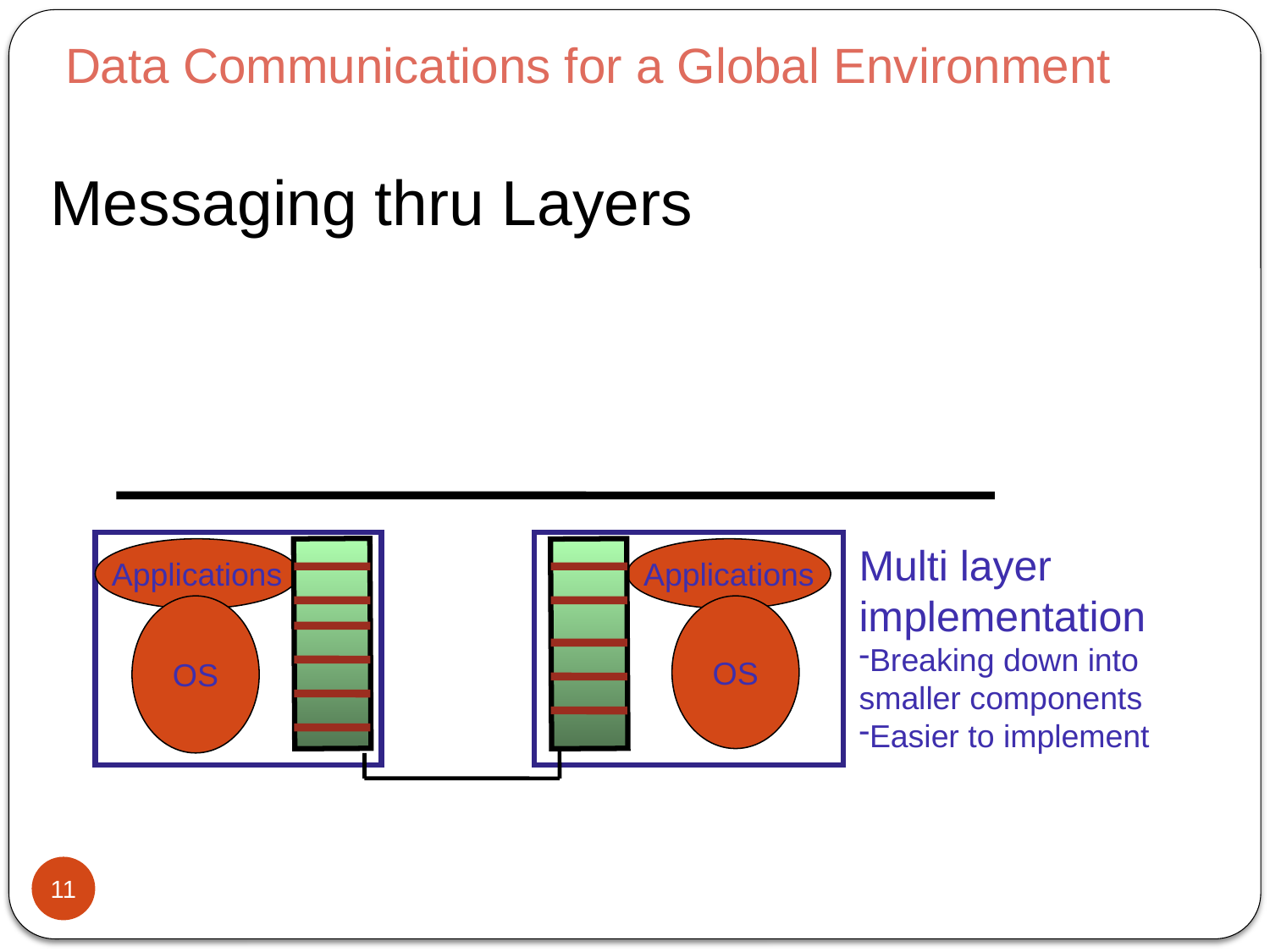

Data Communications for a Global Environment
Messaging thru Layers

Multi layer implementation
Breaking down into smaller components
Easier to implement
Applications
Applications

OS
OS

11
1 - 11
1 - 11
1 - 11